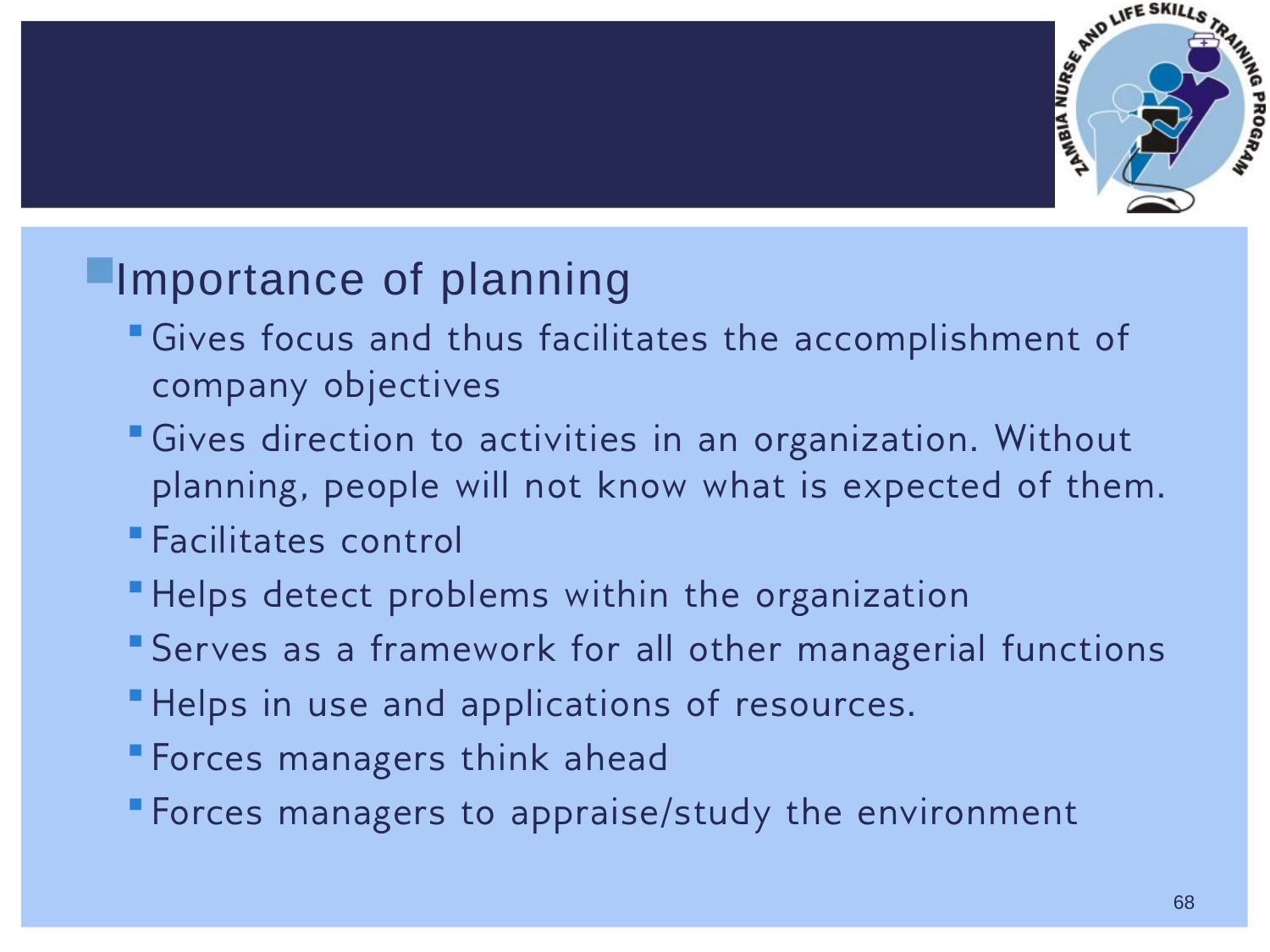

Importance of planning
Gives focus and thus facilitates the accomplishment of company objectives
Gives direction to activities in an organization. Without planning, people will not know what is expected of them.
Facilitates control
Helps detect problems within the organization
Serves as a framework for all other managerial functions
Helps in use and applications of resources.
Forces managers think ahead
Forces managers to appraise/study the environment

68